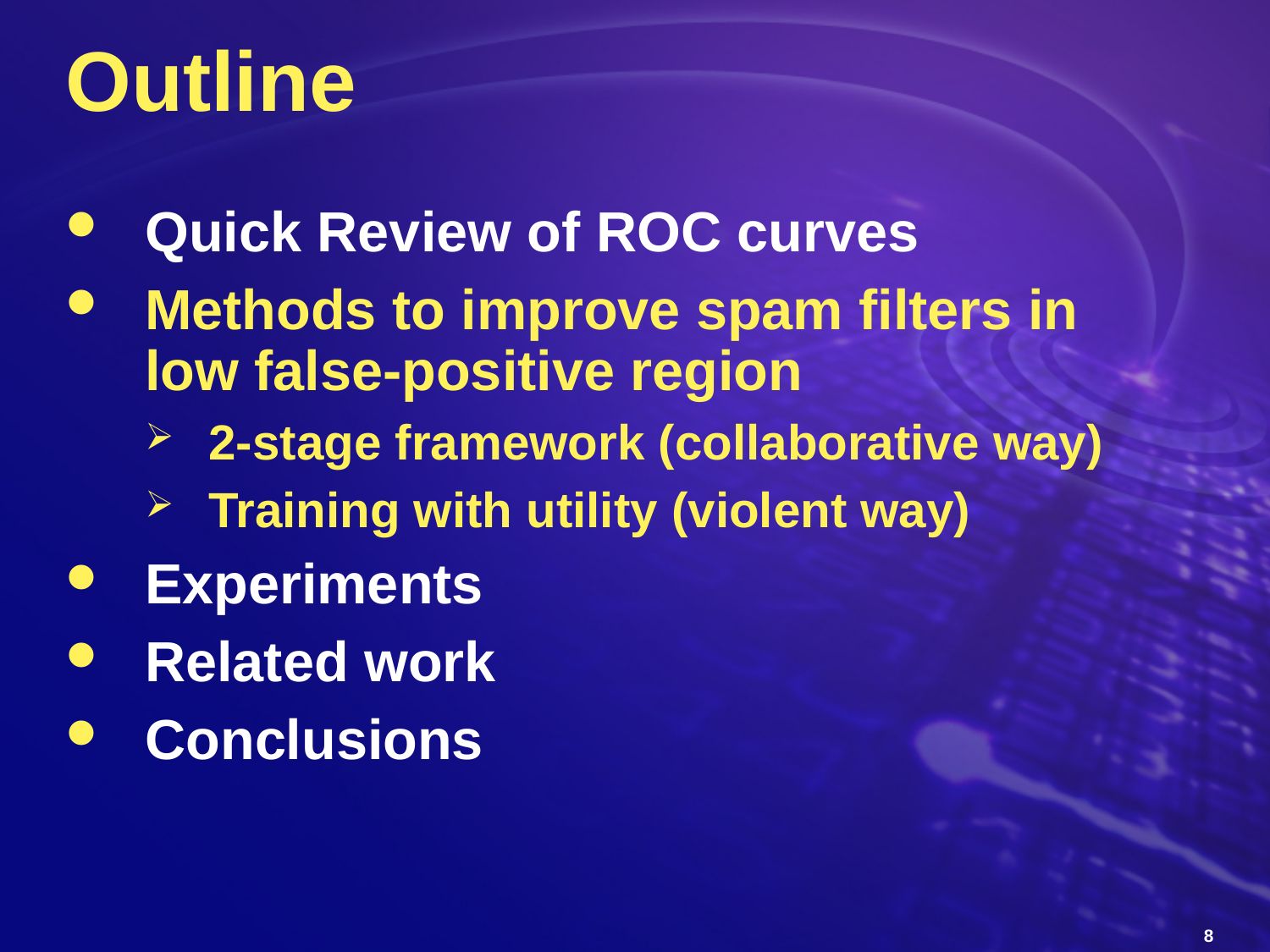

# Outline
Quick Review of ROC curves
Methods to improve spam filters in
low false-positive region
2-stage framework (collaborative way)
Training with utility (violent way)
Experiments
Related work
Conclusions